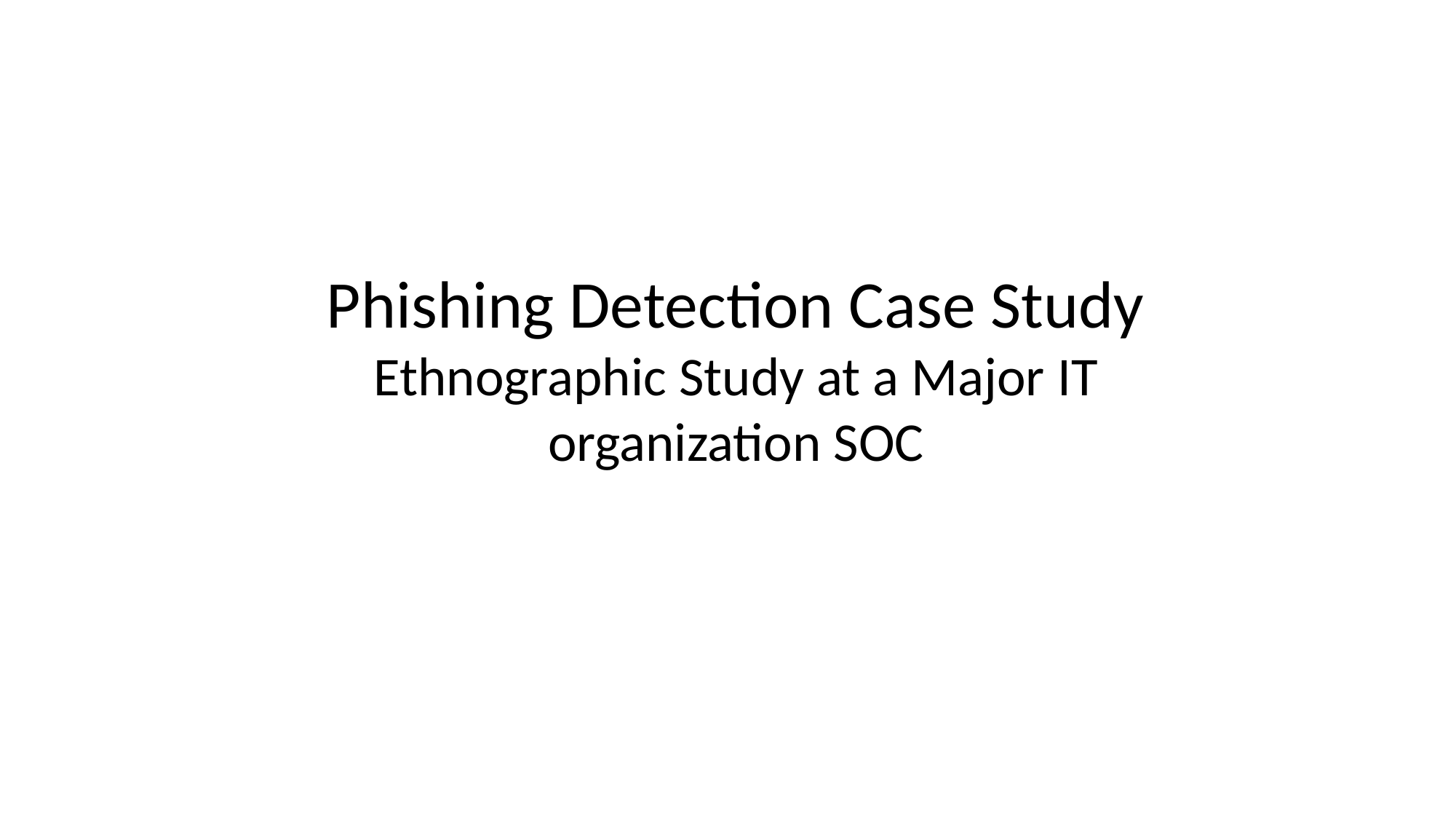

Phishing Detection Case Study
Ethnographic Study at a Major IT organization SOC